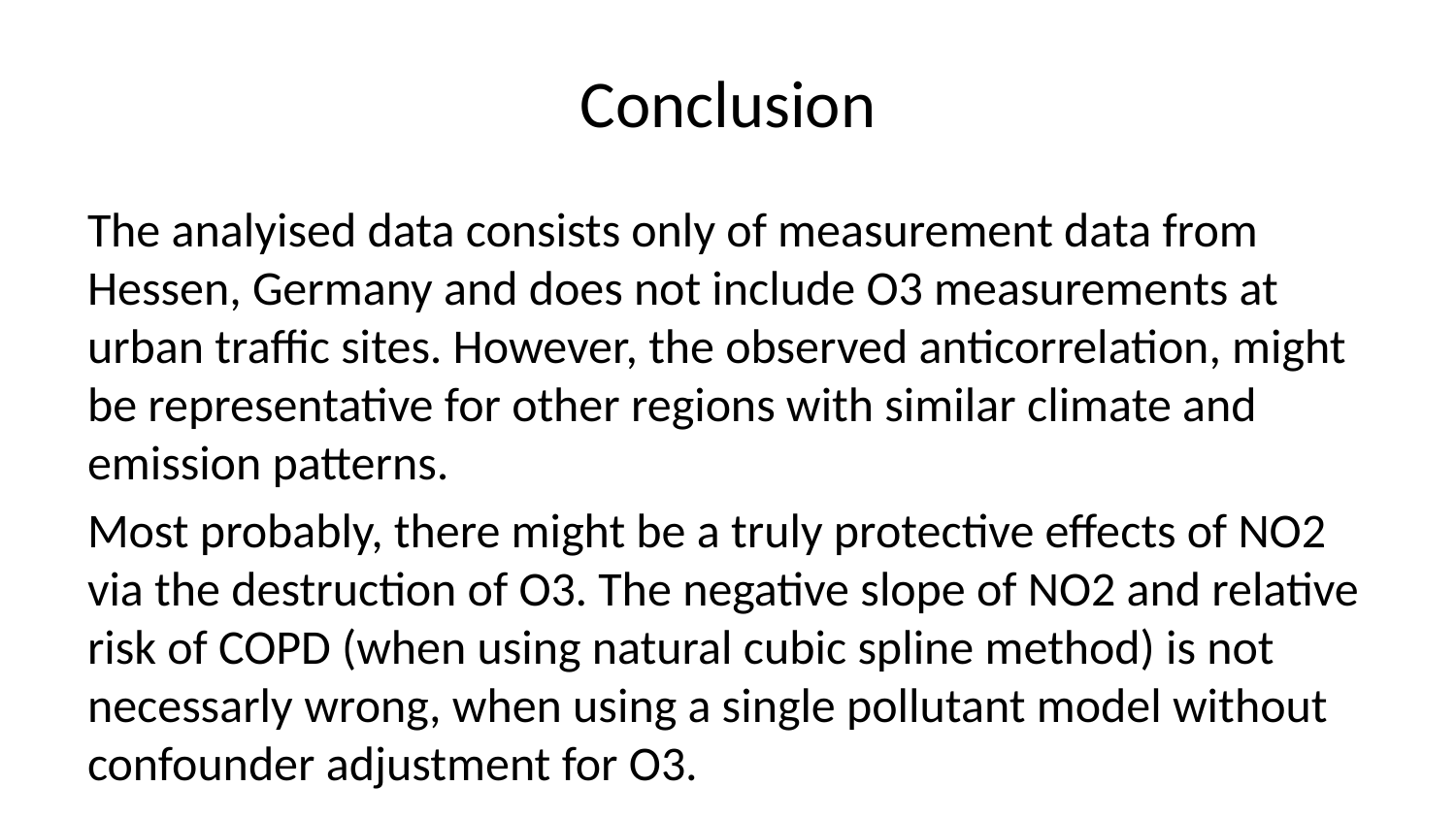

# Conclusion
The analyised data consists only of measurement data from Hessen, Germany and does not include O3 measurements at urban traffic sites. However, the observed anticorrelation, might be representative for other regions with similar climate and emission patterns.
Most probably, there might be a truly protective effects of NO2 via the destruction of O3. The negative slope of NO2 and relative risk of COPD (when using natural cubic spline method) is not necessarly wrong, when using a single pollutant model without confounder adjustment for O3.